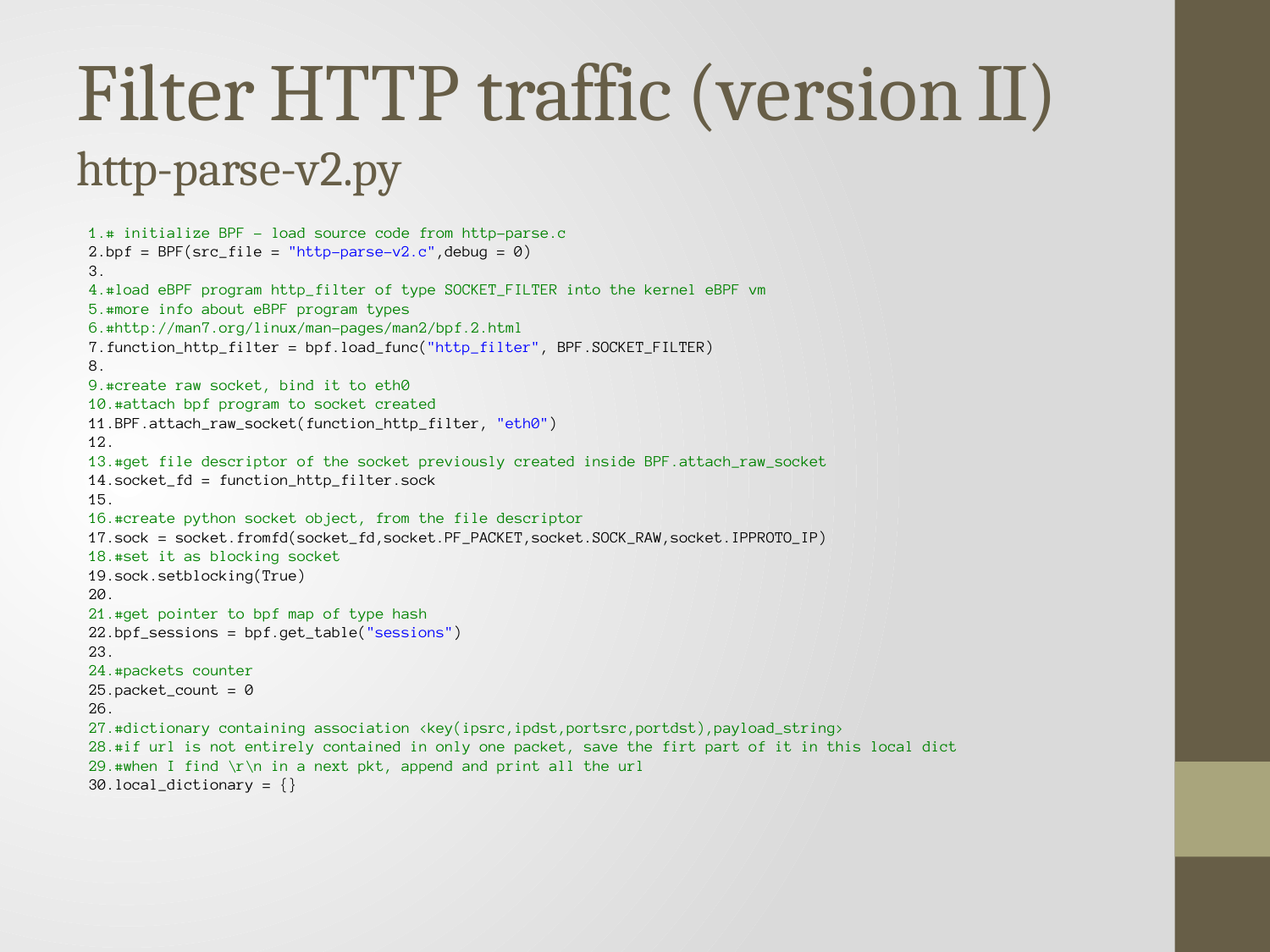

# Filter HTTP traffic (version II) http-parse-v2.py
# initialize BPF - load source code from http-parse.c
bpf = BPF(src_file = "http-parse-v2.c",debug = 0)

#load eBPF program http_filter of type SOCKET_FILTER into the kernel eBPF vm
#more info about eBPF program types
#http://man7.org/linux/man-pages/man2/bpf.2.html
function_http_filter = bpf.load_func("http_filter", BPF.SOCKET_FILTER)

#create raw socket, bind it to eth0
#attach bpf program to socket created
BPF.attach_raw_socket(function_http_filter, "eth0")

#get file descriptor of the socket previously created inside BPF.attach_raw_socket
socket_fd = function_http_filter.sock

#create python socket object, from the file descriptor
sock = socket.fromfd(socket_fd,socket.PF_PACKET,socket.SOCK_RAW,socket.IPPROTO_IP)
#set it as blocking socket
sock.setblocking(True)

#get pointer to bpf map of type hash
bpf_sessions = bpf.get_table("sessions")

#packets counter
packet_count = 0

#dictionary containing association <key(ipsrc,ipdst,portsrc,portdst),payload_string>
#if url is not entirely contained in only one packet, save the firt part of it in this local dict
#when I find \r\n in a next pkt, append and print all the url
local_dictionary = {}